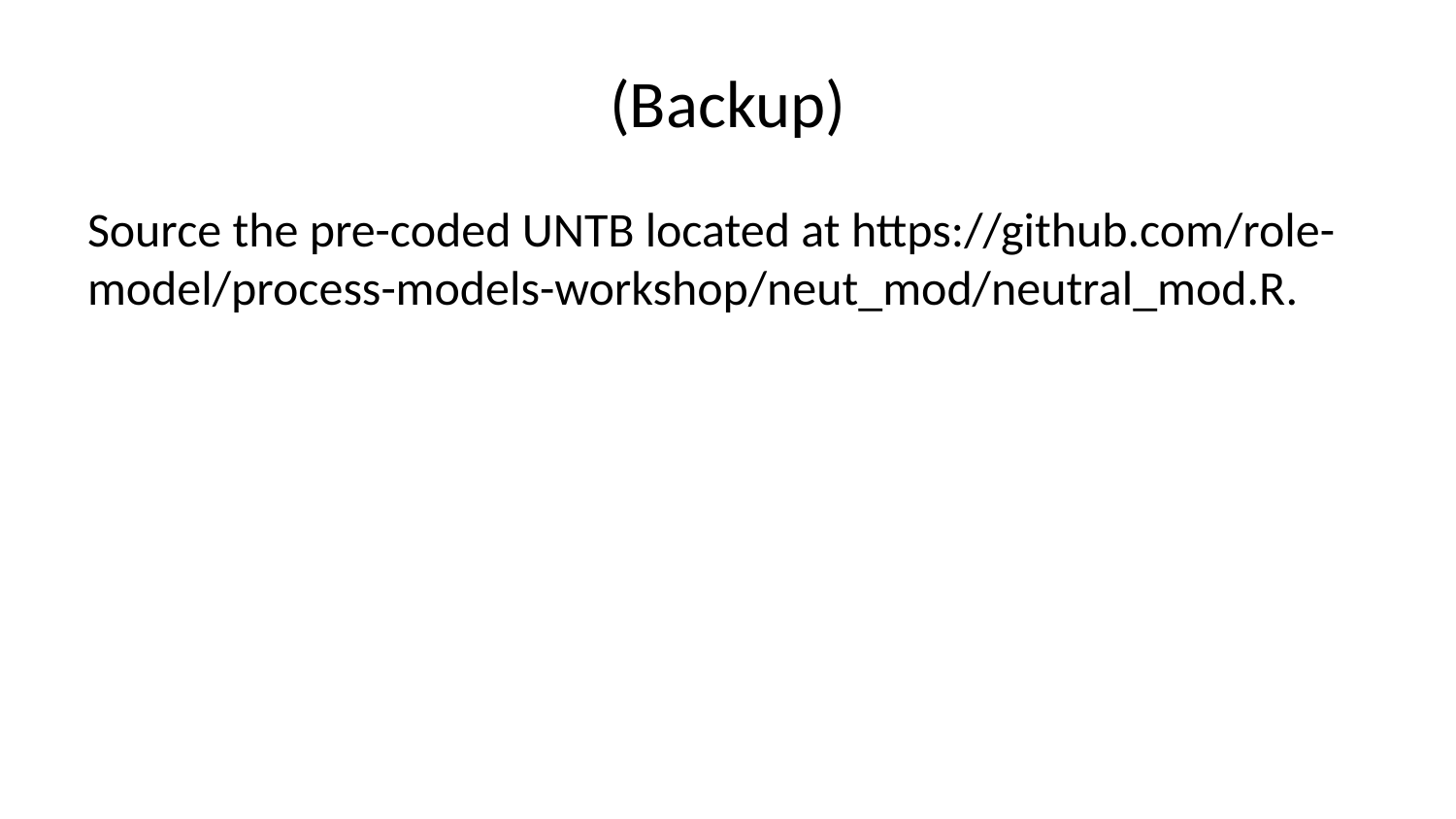

# (Backup)
Source the pre-coded UNTB located at https://github.com/role-model/process-models-workshop/neut_mod/neutral_mod.R.